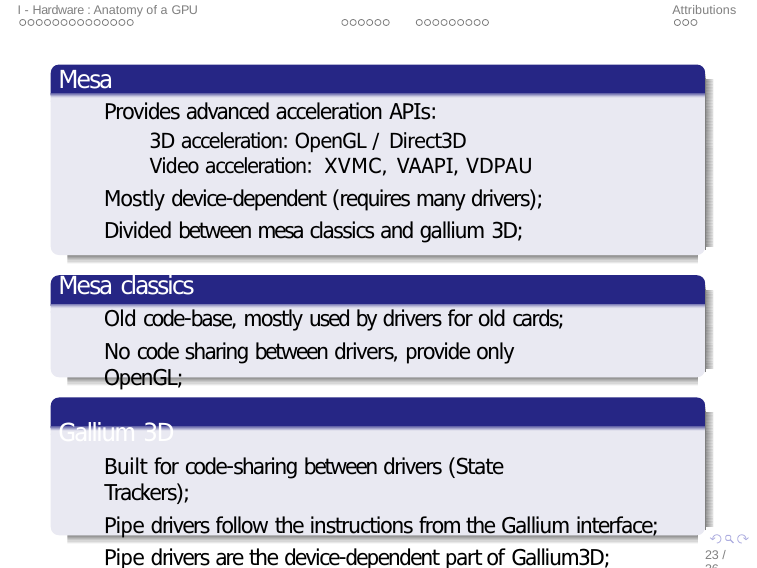

I - Hardware : Anatomy of a GPU
II - Host : The Linux graphics stack
Attributions

Mesa
Mesa
Provides advanced acceleration APIs:
3D acceleration: OpenGL / Direct3D
Video acceleration:  XVMC, VAAPI, VDPAU
Mostly device-dependent (requires many drivers);  Divided between mesa classics and gallium 3D;

Mesa classics
Old code-base, mostly used by drivers for old cards;
No code sharing between drivers, provide only OpenGL;

Gallium 3D
Built for code-sharing between drivers (State Trackers);
Pipe drivers follow the instructions from the Gallium interface;  Pipe drivers are the device-dependent part of Gallium3D;

23 / 36